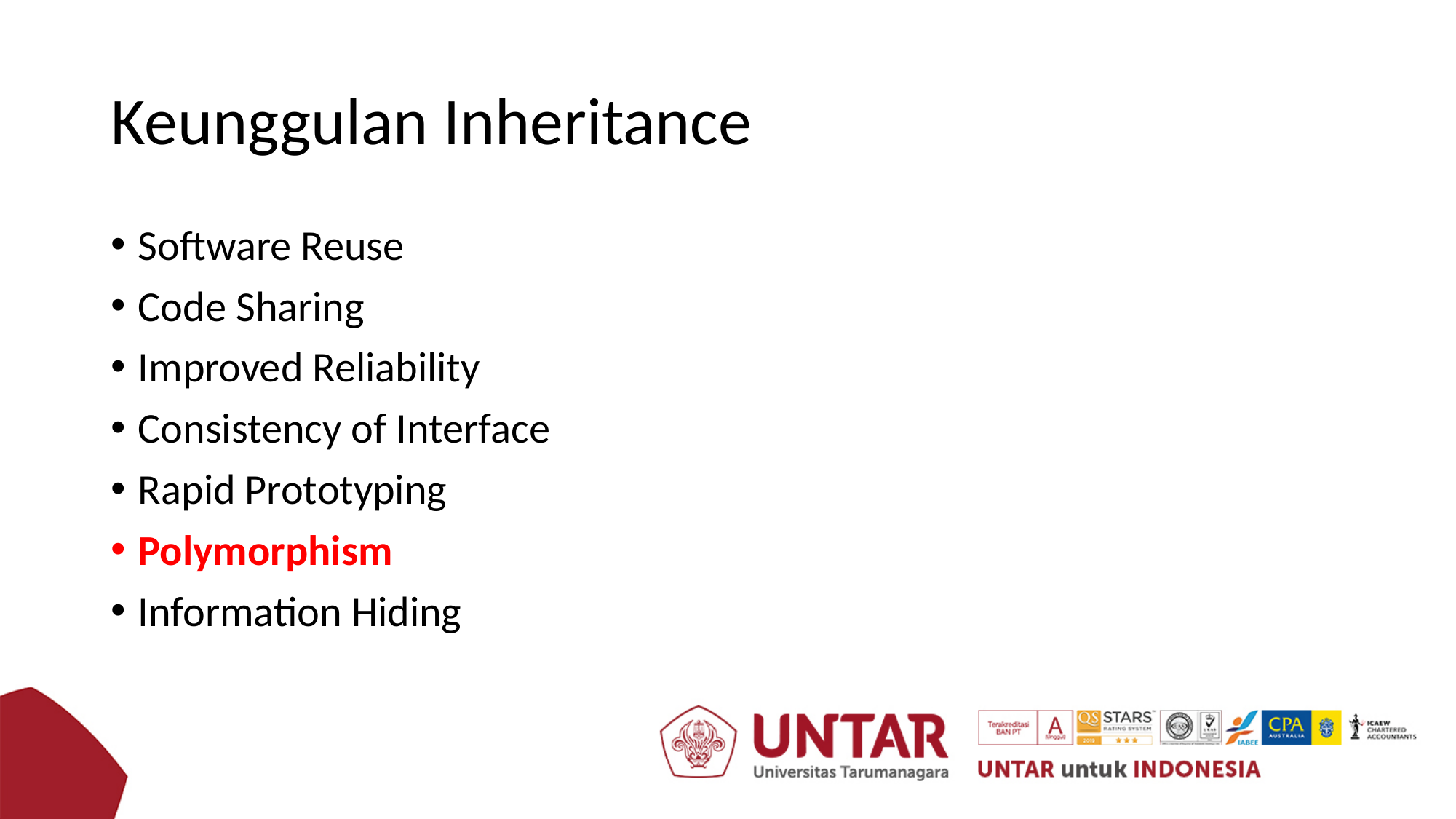

# Keunggulan Inheritance
Software Reuse
Code Sharing
Improved Reliability
Consistency of Interface
Rapid Prototyping
Polymorphism
Information Hiding